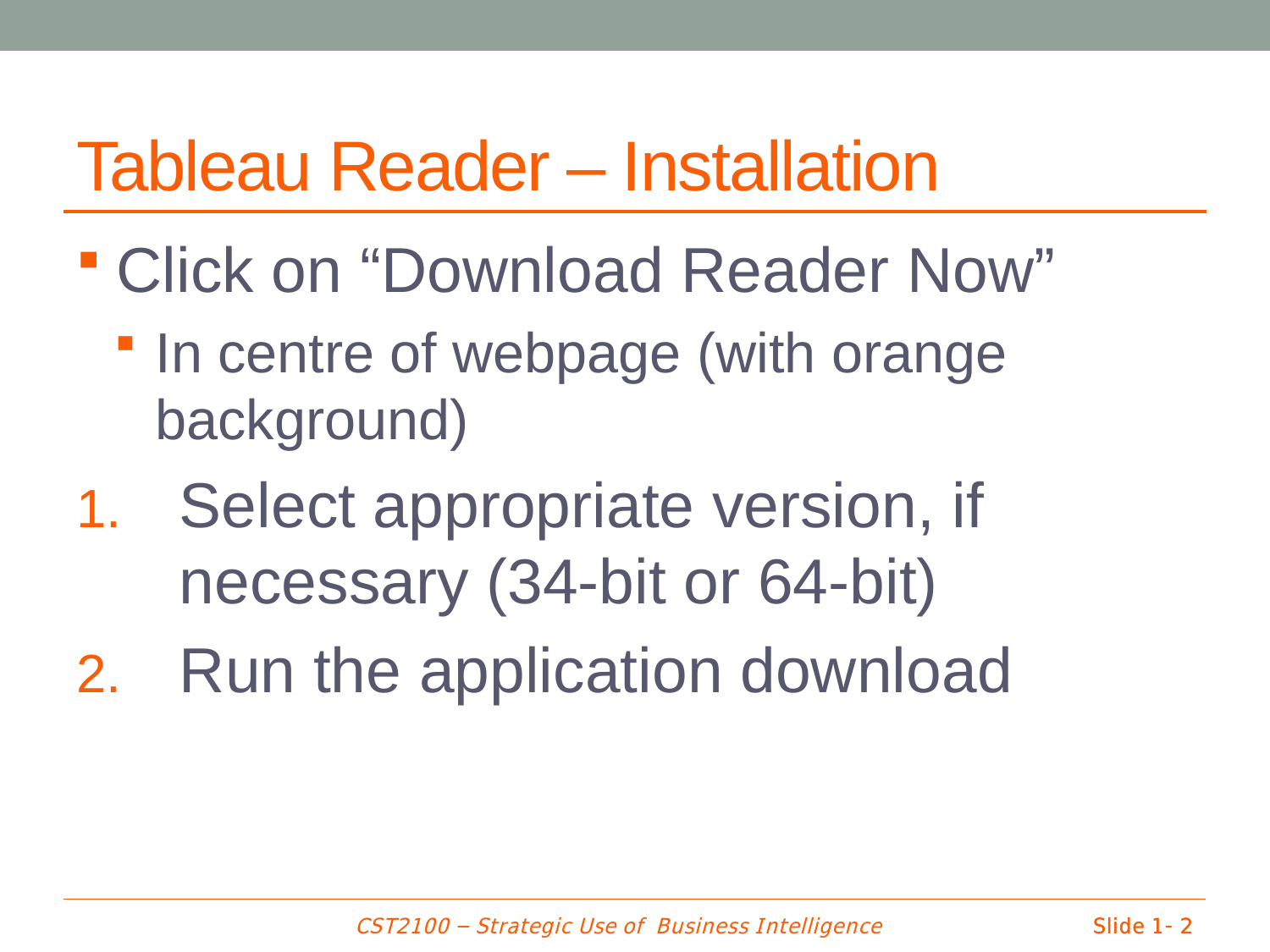

# Tableau Reader – Installation
Click on “Download Reader Now”
In centre of webpage (with orange background)
Select appropriate version, if necessary (34-bit or 64-bit)
Run the application download
Slide 1- 2